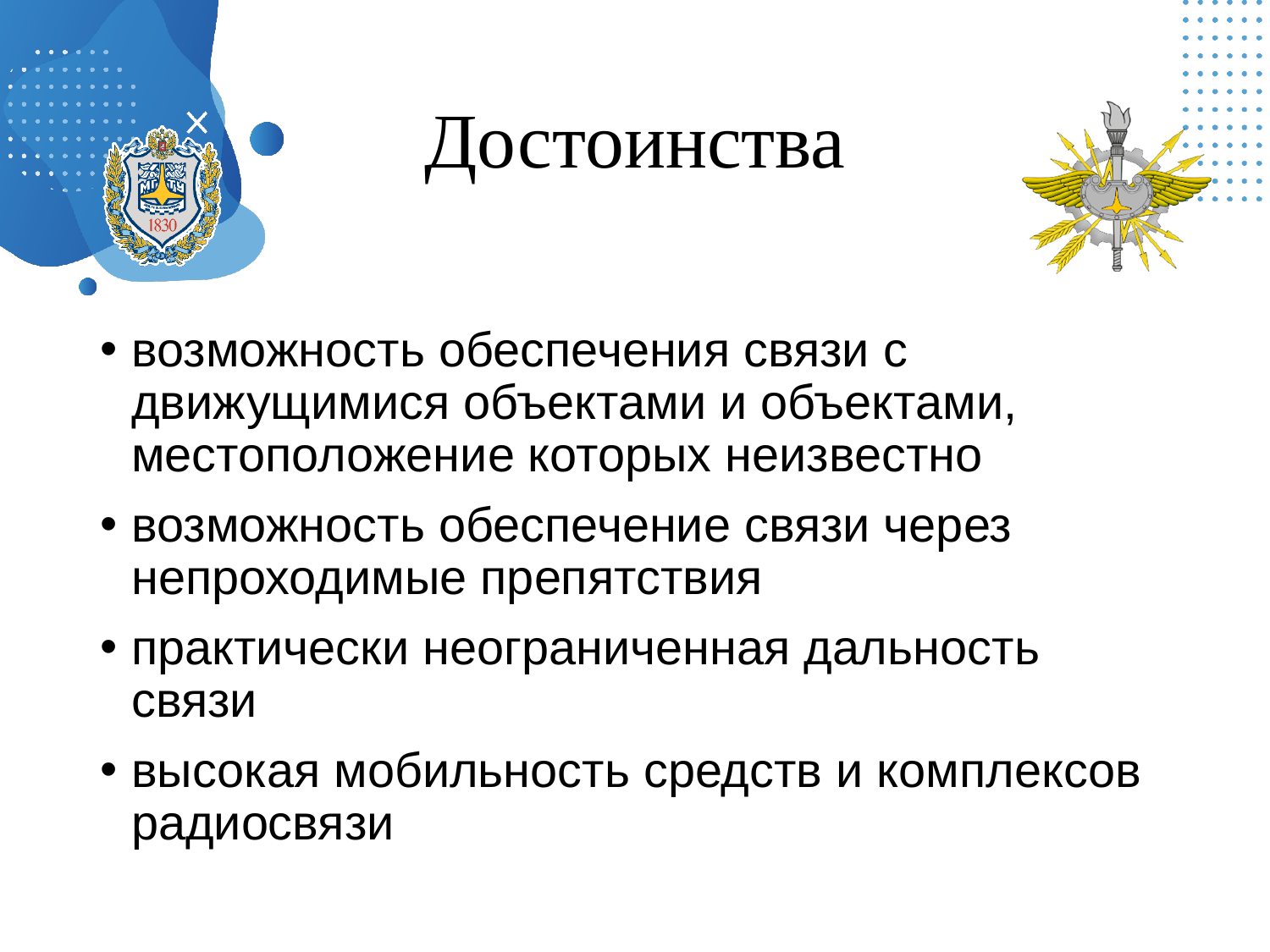

# Достоинства
возможность обеспечения связи с движущимися объектами и объектами, местоположение которых неизвестно
возможность обеспечение связи через непроходимые препятствия
практически неограниченная дальность связи
высокая мобильность средств и комплексов радиосвязи